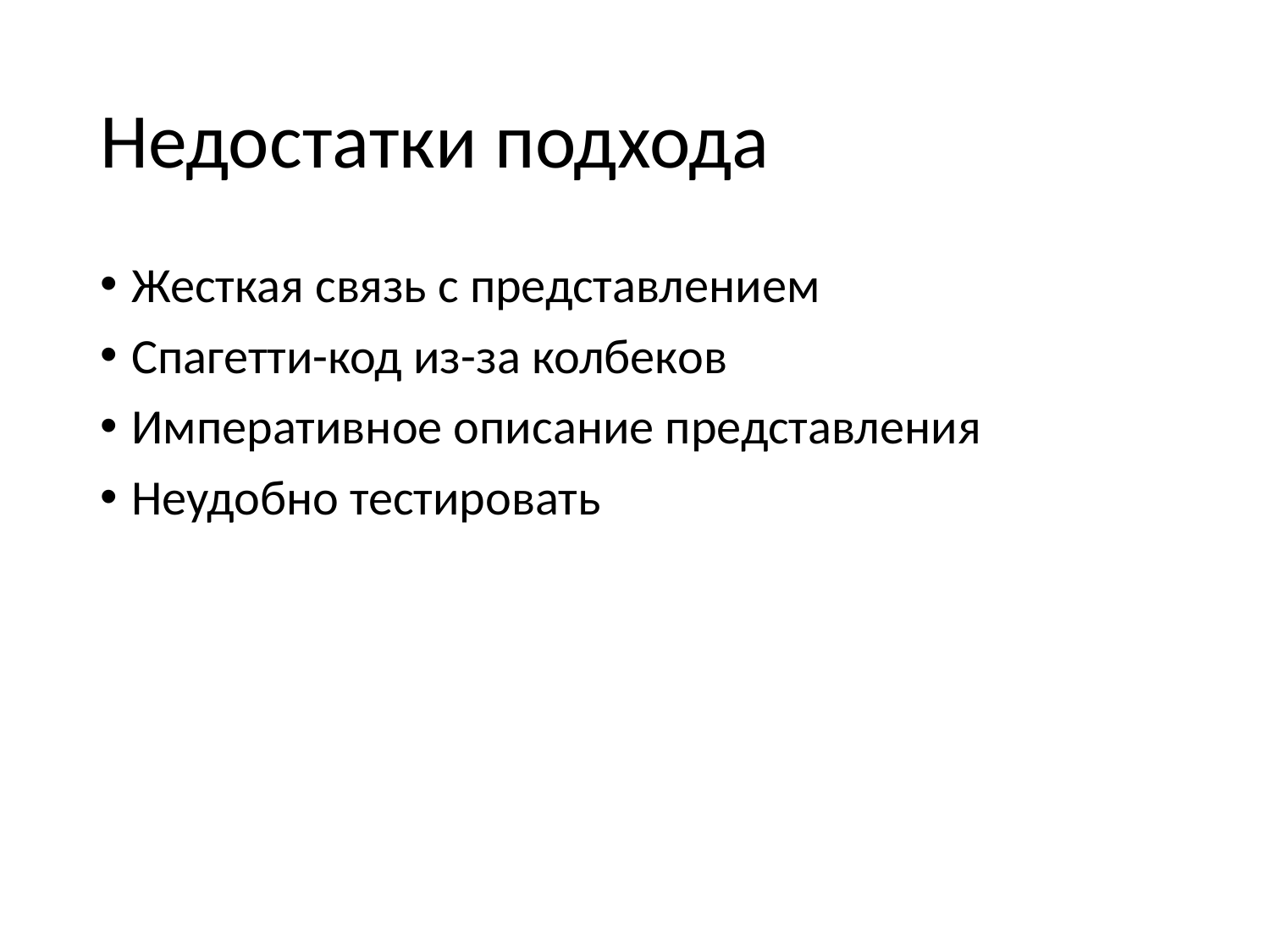

# Недостатки подхода
Жесткая связь с представлением
Спагетти-код из-за колбеков
Императивное описание представления
Неудобно тестировать